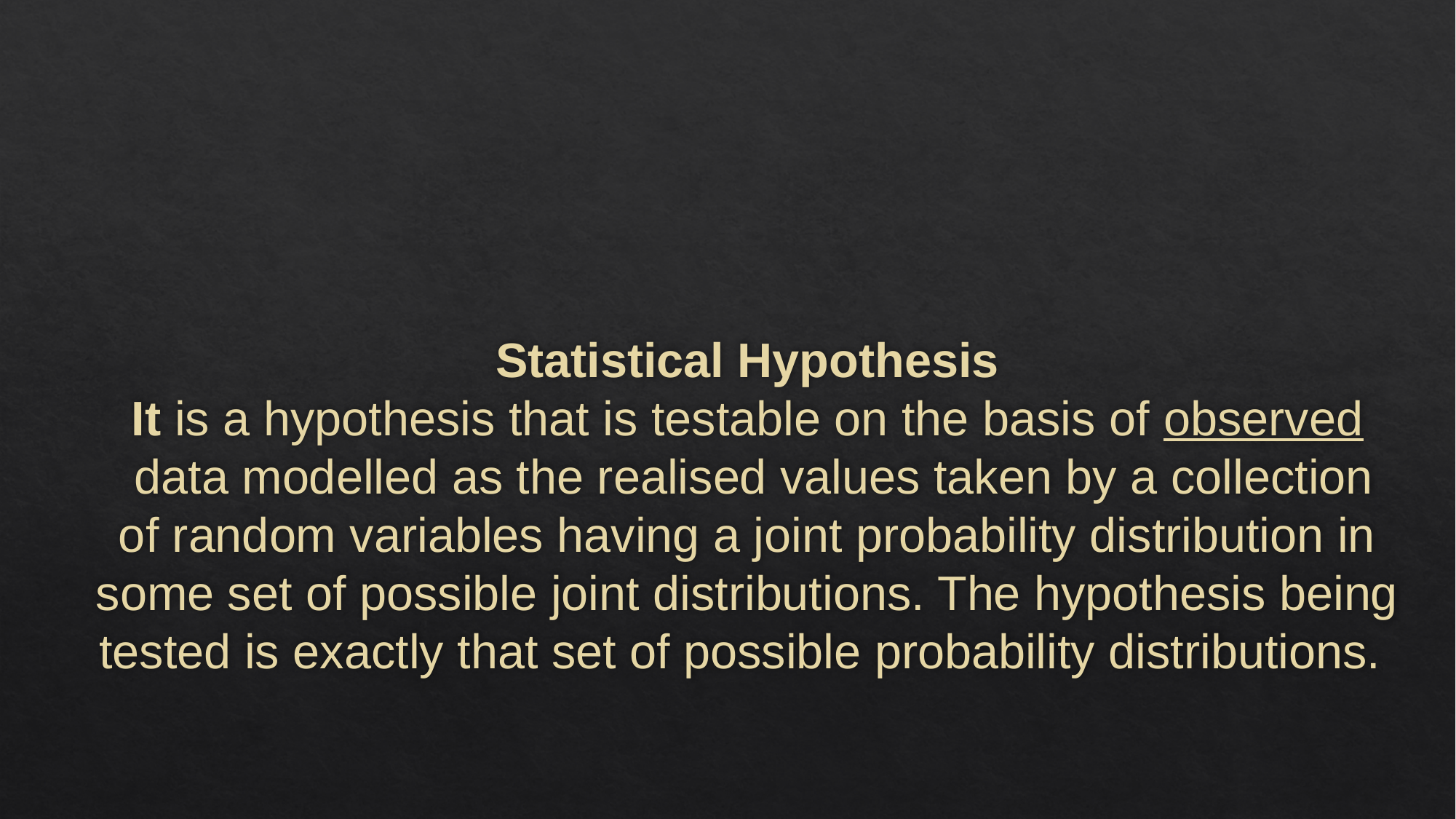

# Statistical Hypothesis It is a hypothesis that is testable on the basis of observed data modelled as the realised values taken by a collection of random variables having a joint probability distribution in some set of possible joint distributions. The hypothesis being tested is exactly that set of possible probability distributions.